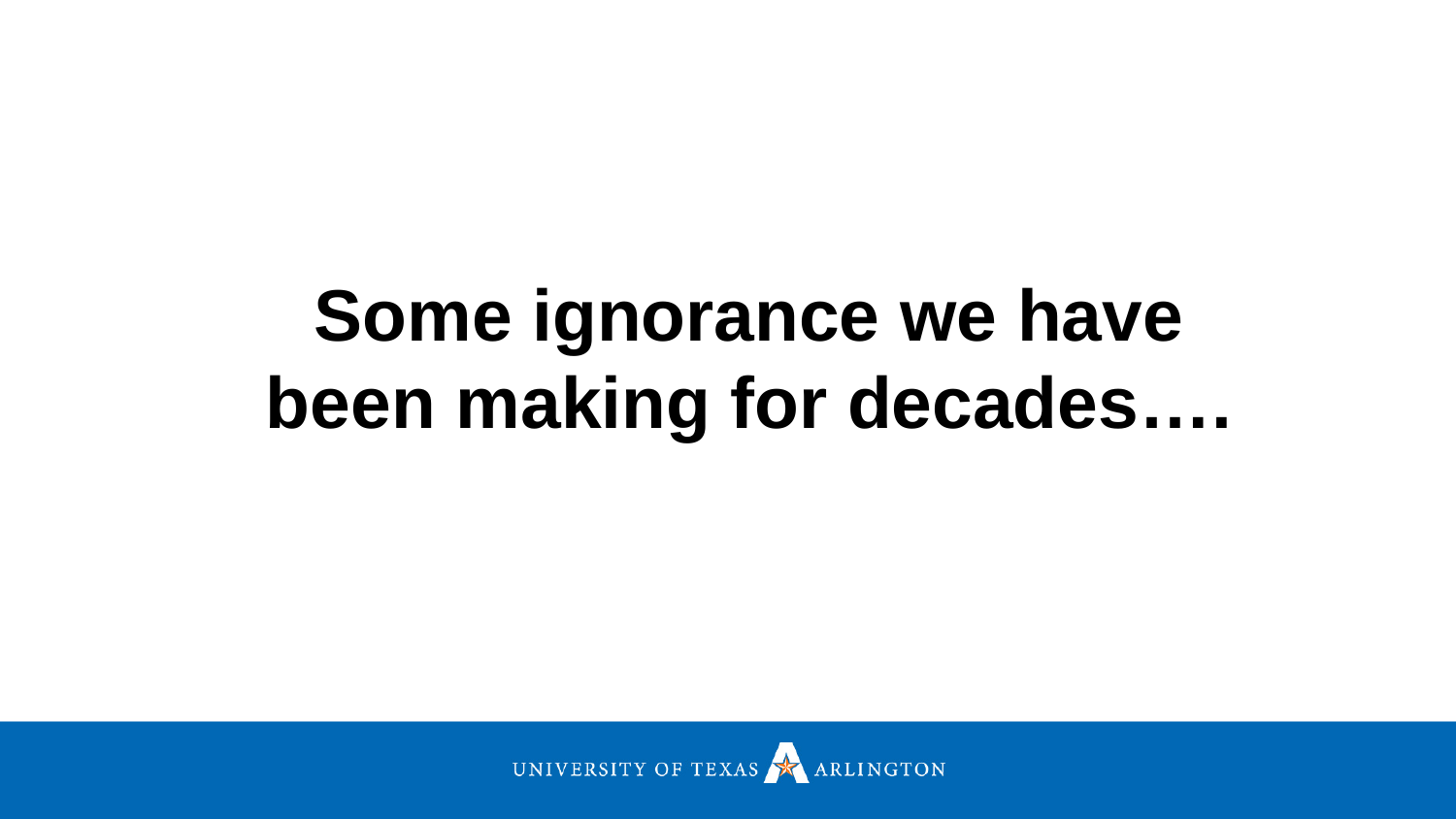

Some ignorance we have been making for decades….